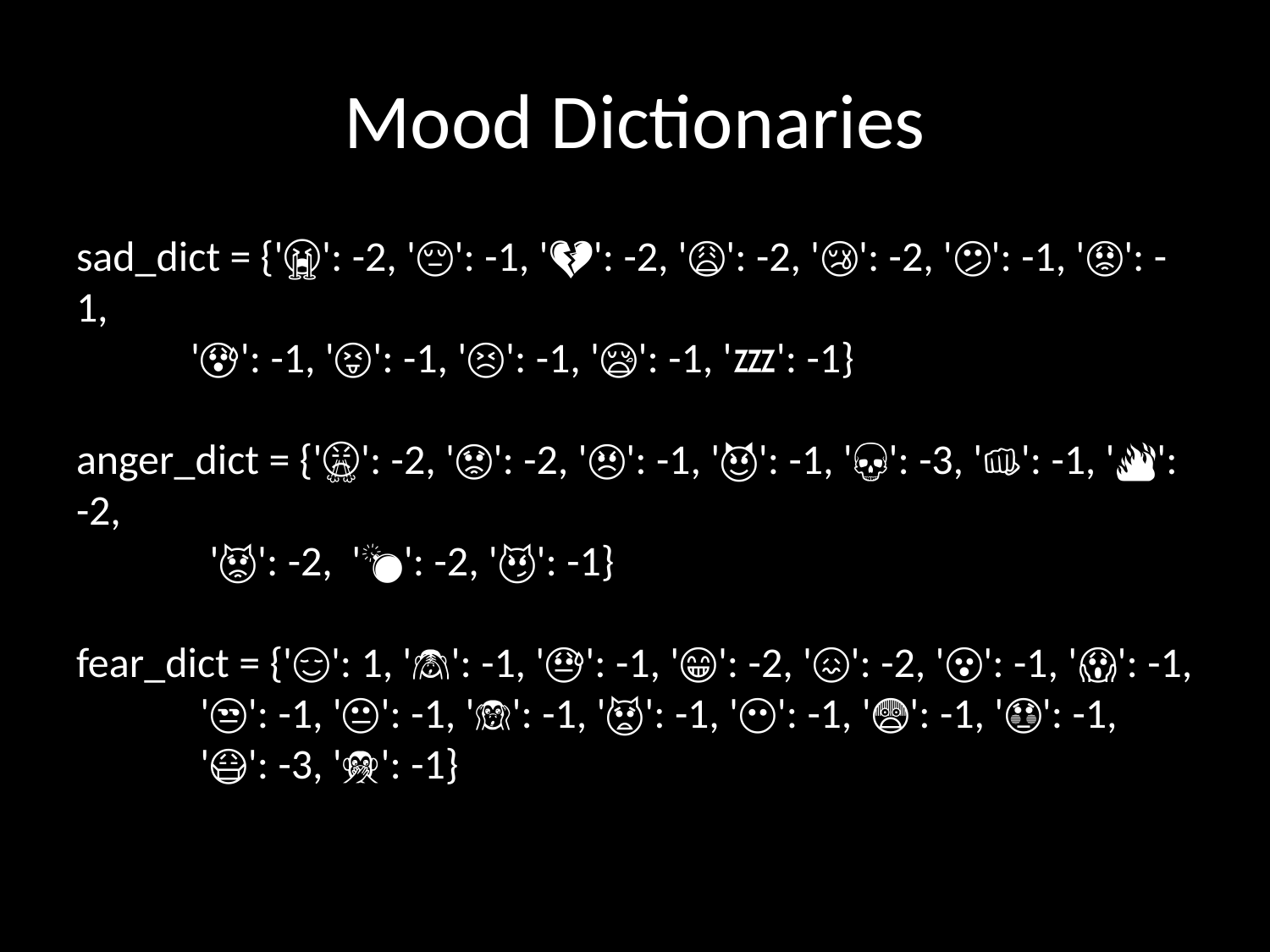

# Mood Dictionaries
sad_dict = {'😭': -2, '😔': -1, '💔': -2, '😩': -2, '😢': -2, '😕': -1, '😟': -1,
            '😰': -1, '😝': -1, '😣': -1, '😪': -1, '💤': -1}
anger_dict = {'😤': -2, '😡': -2, '😠': -1, '😈': -1, '💀': -3, '👊': -1, '🔥': -2,
              '😾': -2,  '💣': -2, '😼': -1}
fear_dict = {'😌': 1, '🙈': -1, '😓': -1, '😁': -2, '😖': -2, '😮': -1, '😱': -1,
             '😒': -1, '😐': -1, '🙉': -1, '🙀': -1, '😶': -1, '😨': -1, '😳': -1,
             '😷': -3, '🙊': -1}